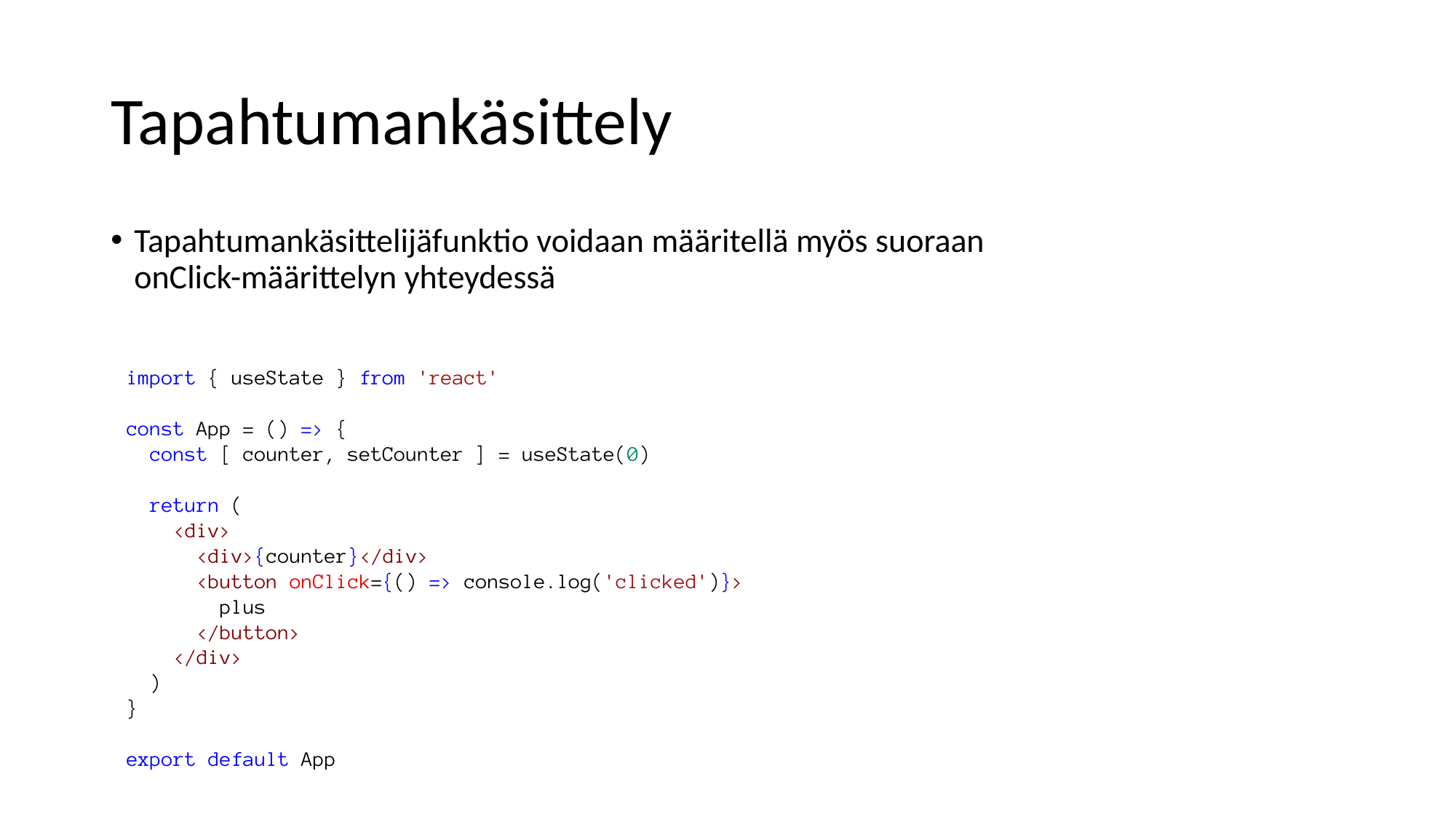

# Tapahtumankäsittely
Tapahtumankäsittelijäfunktio voidaan määritellä myös suoraan onClick-määrittelyn yhteydessä
import { useState } from 'react'
const App = () => {
  const [ counter, setCounter ] = useState(0)
  return (
    <div>
      <div>{counter}</div>
      <button onClick={() => console.log('clicked')}>
        plus
      </button>
    </div>
  )
}
export default App